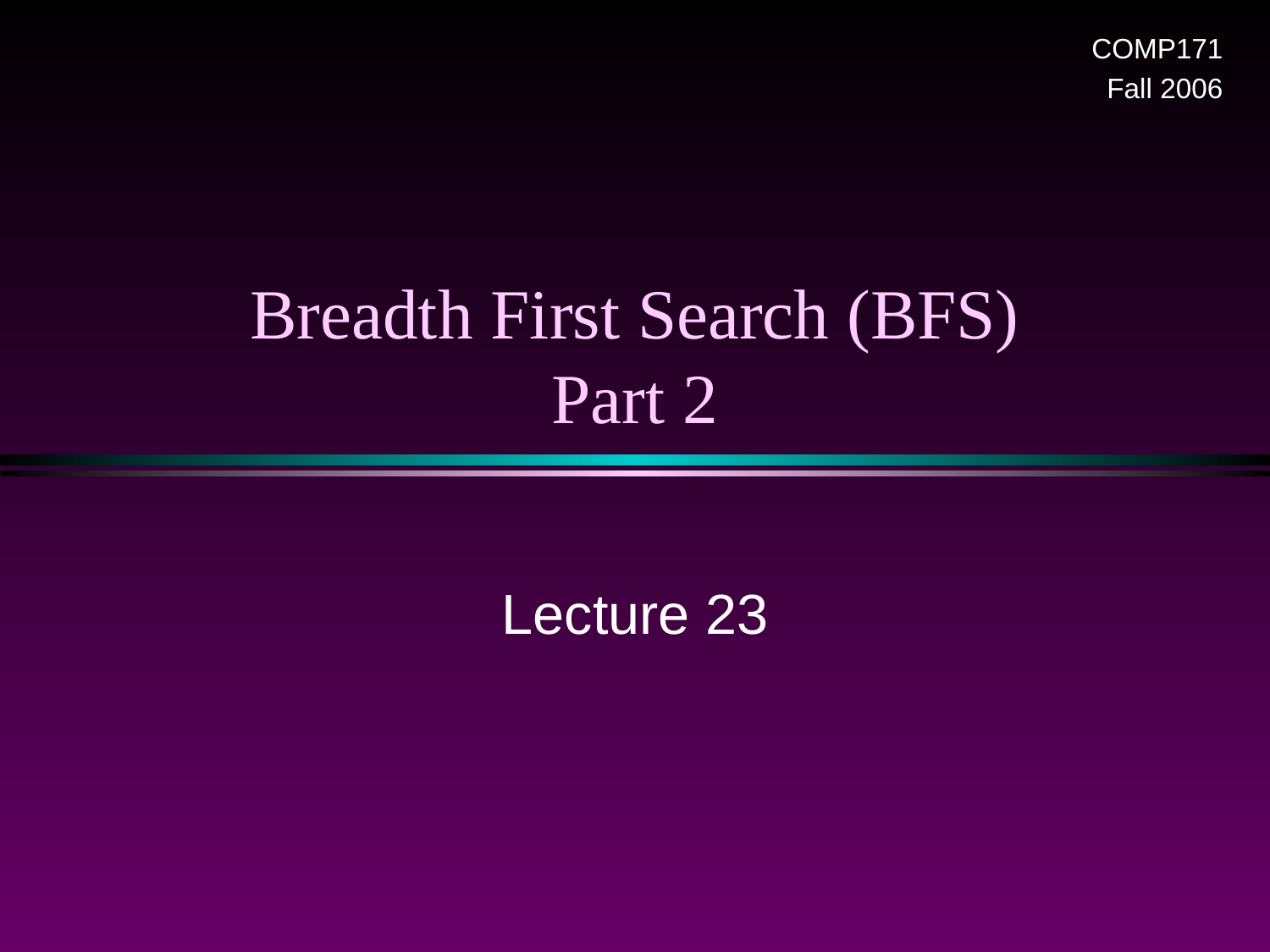

COMP171
Fall 2006
# Breadth First Search (BFS) Part 2
Lecture 23